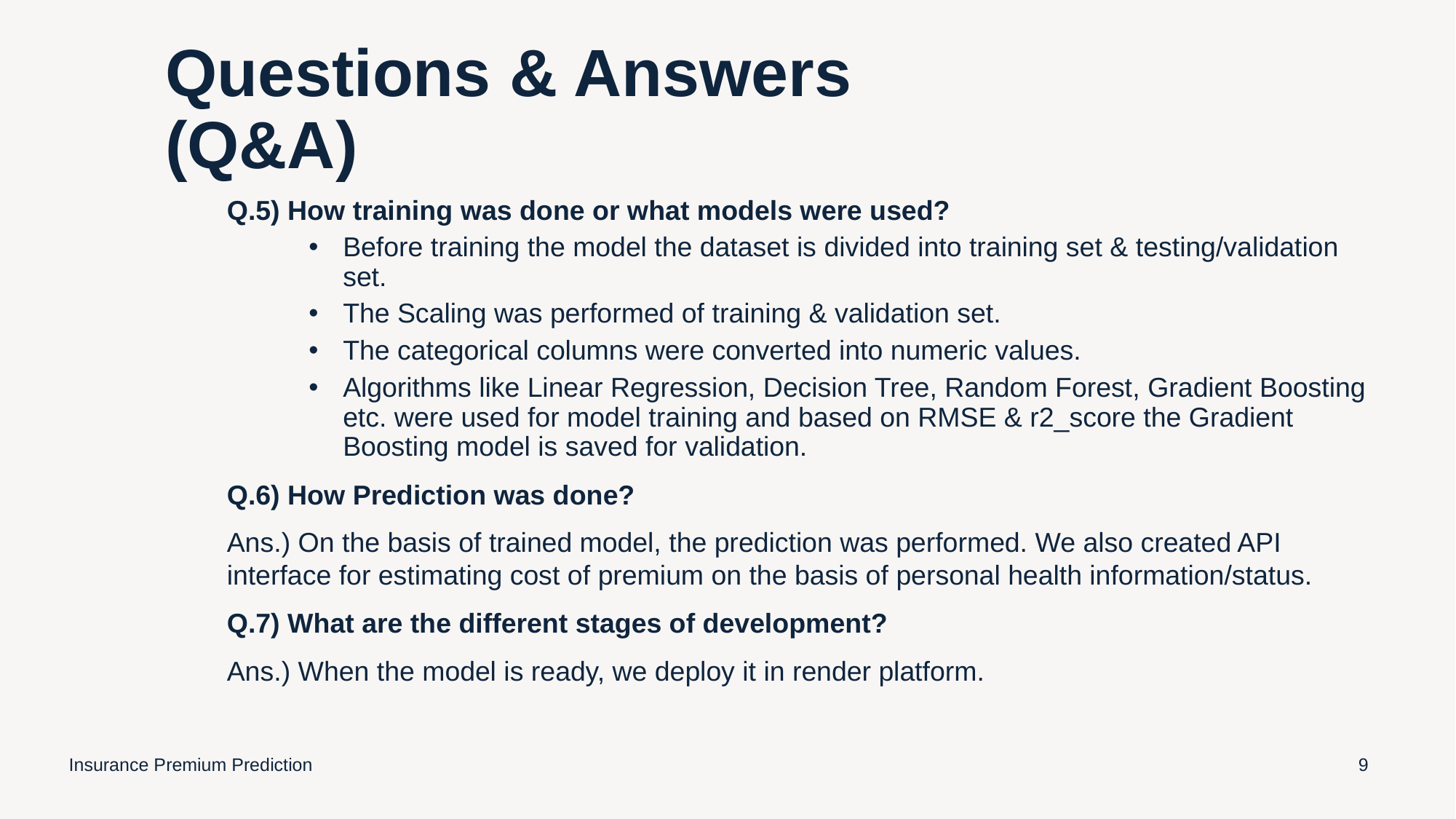

# Questions & Answers (Q&A)
Q.5) How training was done or what models were used?
Before training the model the dataset is divided into training set & testing/validation set.
The Scaling was performed of training & validation set.
The categorical columns were converted into numeric values.
Algorithms like Linear Regression, Decision Tree, Random Forest, Gradient Boosting etc. were used for model training and based on RMSE & r2_score the Gradient Boosting model is saved for validation.
Q.6) How Prediction was done?
Ans.) On the basis of trained model, the prediction was performed. We also created API interface for estimating cost of premium on the basis of personal health information/status.
Q.7) What are the different stages of development?
Ans.) When the model is ready, we deploy it in render platform.
Insurance Premium Prediction
9